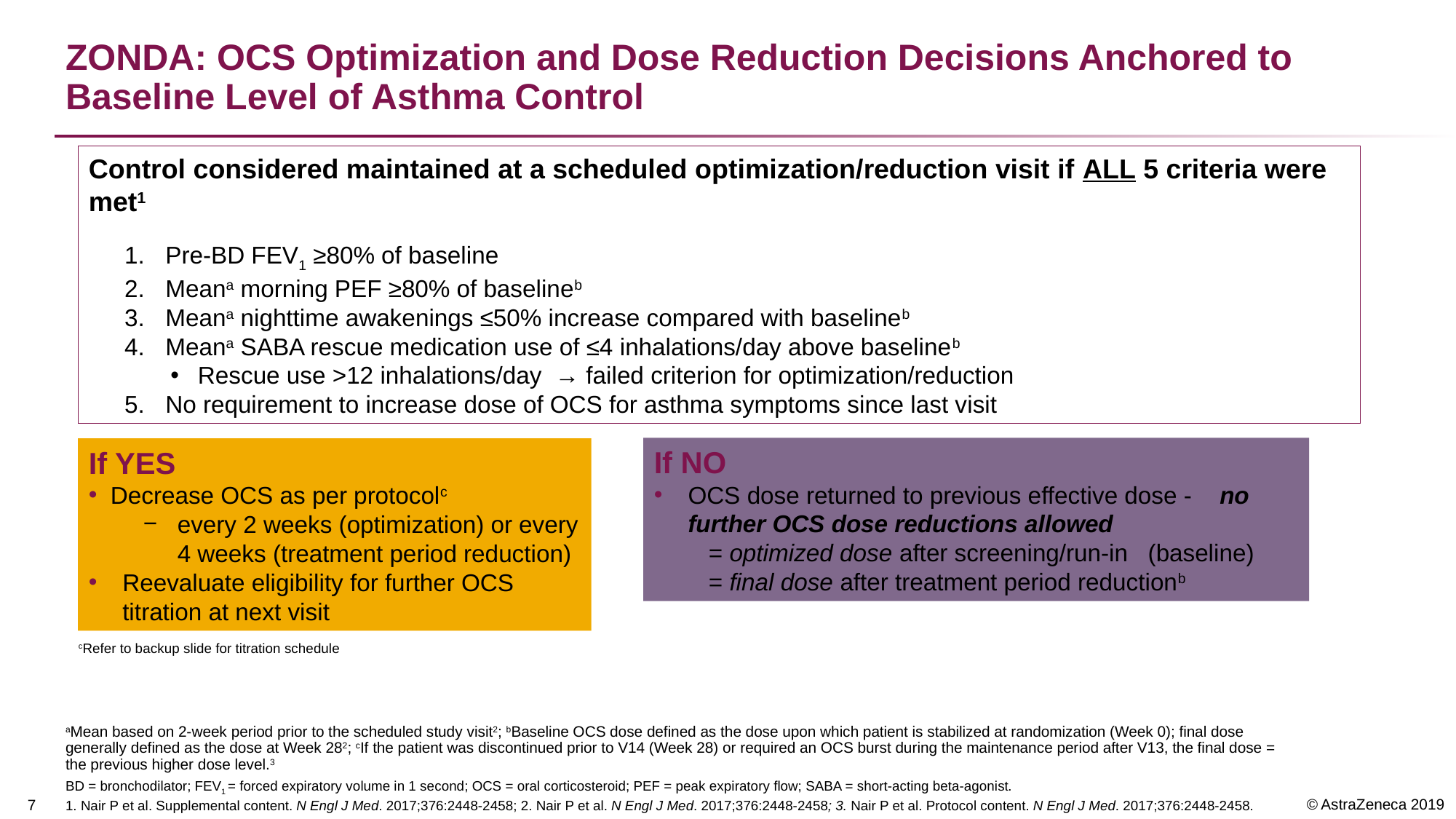

# ZONDA: OCS Optimization and Dose Reduction Decisions Anchored to Baseline Level of Asthma Control
Control considered maintained at a scheduled optimization/reduction visit if ALL 5 criteria were met1

Pre-BD FEV1 ≥80% of baseline
Meana morning PEF ≥80% of baselineb
Meana nighttime awakenings ≤50% increase compared with baselineb
Meana SABA rescue medication use of ≤4 inhalations/day above baselineb
Rescue use >12 inhalations/day  → failed criterion for optimization/reduction
No requirement to increase dose of OCS for asthma symptoms since last visit
If NO
OCS dose returned to previous effective dose -    no further OCS dose reductions allowed
= optimized dose after screening/run-in   (baseline)
= final dose after treatment period reductionb
If YES
Decrease OCS as per protocolc
every 2 weeks (optimization) or every 4 weeks (treatment period reduction)
Reevaluate eligibility for further OCS titration at next visit
cRefer to backup slide for titration schedule
aMean based on 2-week period prior to the scheduled study visit2; bBaseline OCS dose defined as the dose upon which patient is stabilized at randomization (Week 0); final dose generally defined as the dose at Week 282; cIf the patient was discontinued prior to V14 (Week 28) or required an OCS burst during the maintenance period after V13, the final dose = the previous higher dose level.3
BD = bronchodilator; FEV1 = forced expiratory volume in 1 second; OCS = oral corticosteroid; PEF = peak expiratory flow; SABA = short-acting beta-agonist.
1. Nair P et al. Supplemental content. N Engl J Med. 2017;376:2448-2458; 2. Nair P et al. N Engl J Med. 2017;376:2448-2458; 3. Nair P et al. Protocol content. N Engl J Med. 2017;376:2448-2458.
7